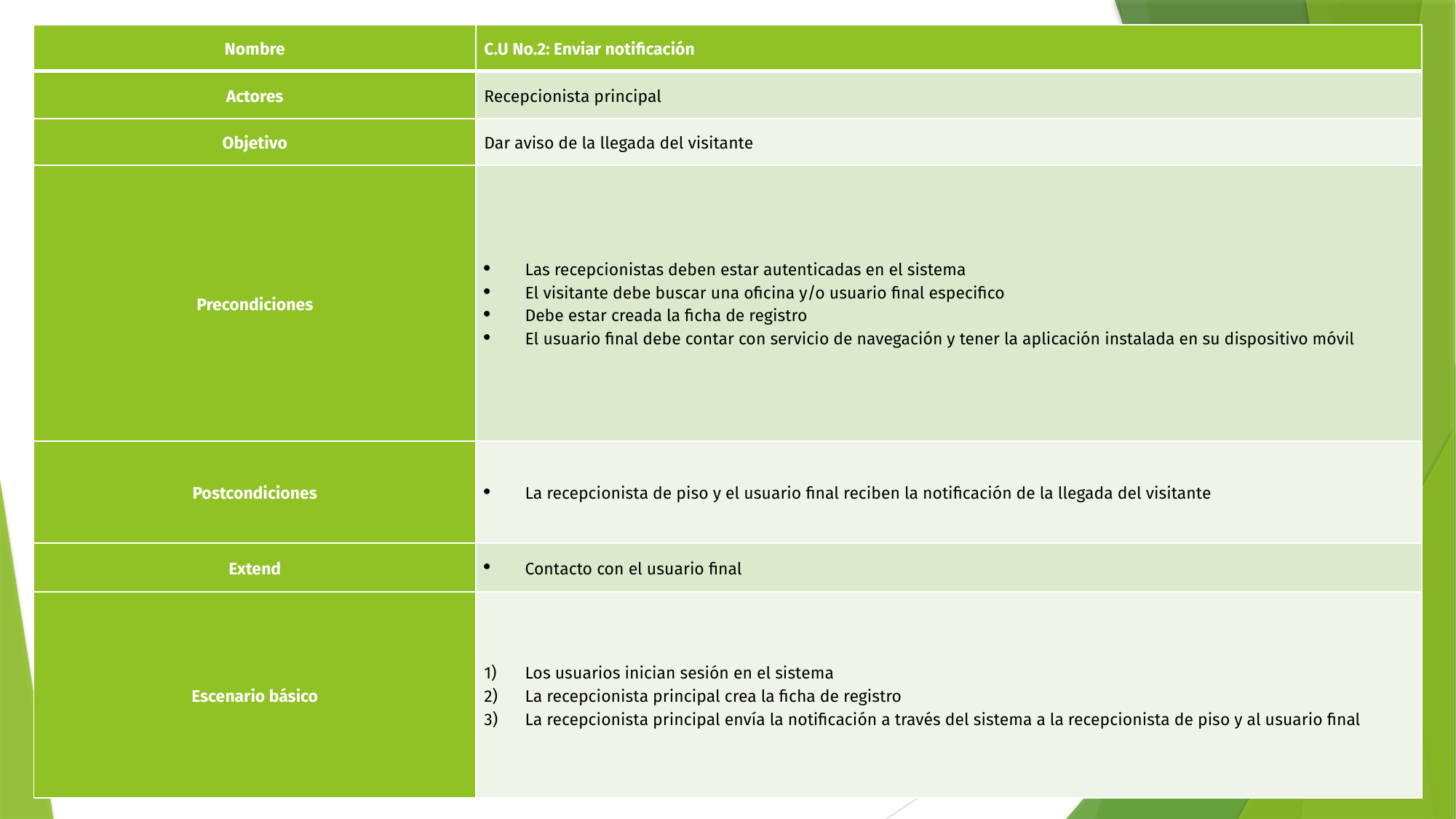

| Nombre | C.U No.2: Enviar notificación |
| --- | --- |
| Actores | Recepcionista principal |
| Objetivo | Dar aviso de la llegada del visitante |
| Precondiciones | Las recepcionistas deben estar autenticadas en el sistema El visitante debe buscar una oficina y/o usuario final especifico Debe estar creada la ficha de registro El usuario final debe contar con servicio de navegación y tener la aplicación instalada en su dispositivo móvil |
| Postcondiciones | La recepcionista de piso y el usuario final reciben la notificación de la llegada del visitante |
| Extend | Contacto con el usuario final |
| Escenario básico | Los usuarios inician sesión en el sistema La recepcionista principal crea la ficha de registro La recepcionista principal envía la notificación a través del sistema a la recepcionista de piso y al usuario final |